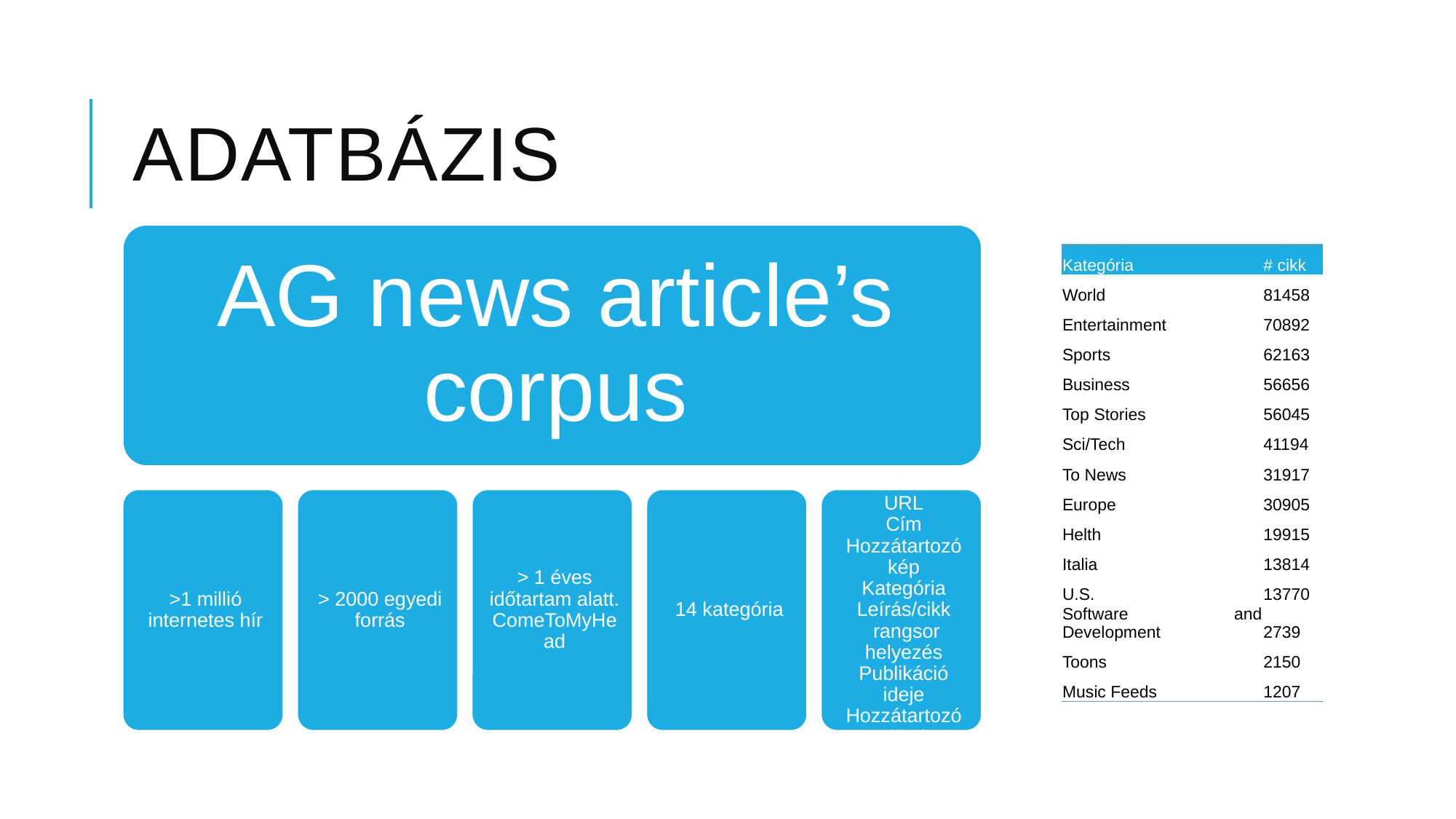

# Adatbázis
AG news article’s corpus
>1 millió internetes hír
> 2000 egyedi forrás
> 1 éves időtartam alatt. ComeToMyHead
14 kategória
Forrás
URL
Cím
Hozzátartozó kép
Kategória
Leírás/cikk
 rangsor helyezés
Publikáció ideje
Hozzátartozó videó
| Kategória | # cikk |
| --- | --- |
| World | 81458 |
| Entertainment | 70892 |
| Sports | 62163 |
| Business | 56656 |
| Top Stories | 56045 |
| Sci/Tech | 41194 |
| To News | 31917 |
| Europe | 30905 |
| Helth | 19915 |
| Italia | 13814 |
| U.S. | 13770 |
| Software and Development | 2739 |
| Toons | 2150 |
| Music Feeds | 1207 |